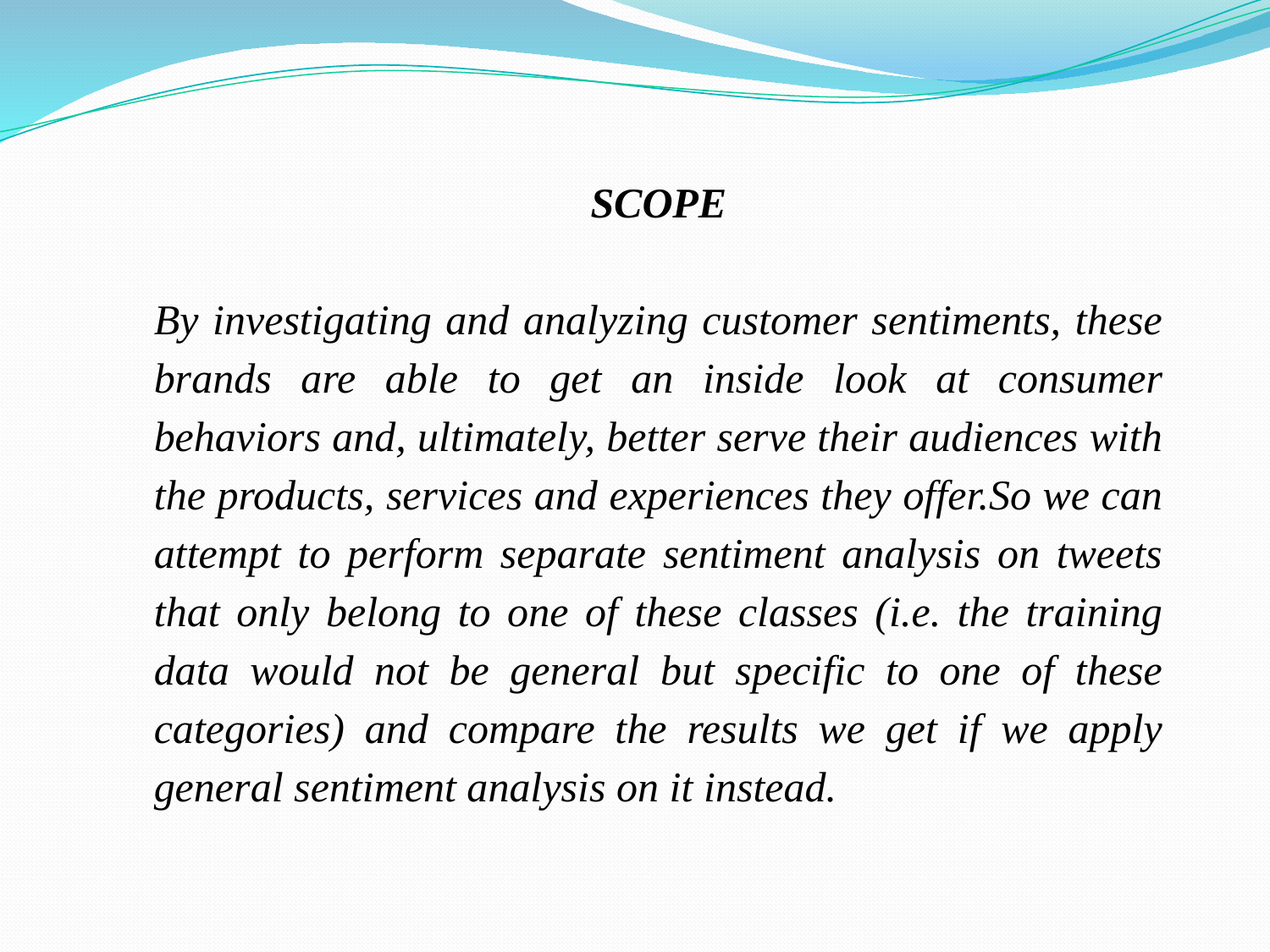

SCOPE

By investigating and analyzing customer sentiments, these brands are able to get an inside look at consumer behaviors and, ultimately, better serve their audiences with the products, services and experiences they offer.So we can attempt to perform separate sentiment analysis on tweets that only belong to one of these classes (i.e. the training data would not be general but specific to one of these categories) and compare the results we get if we apply general sentiment analysis on it instead.